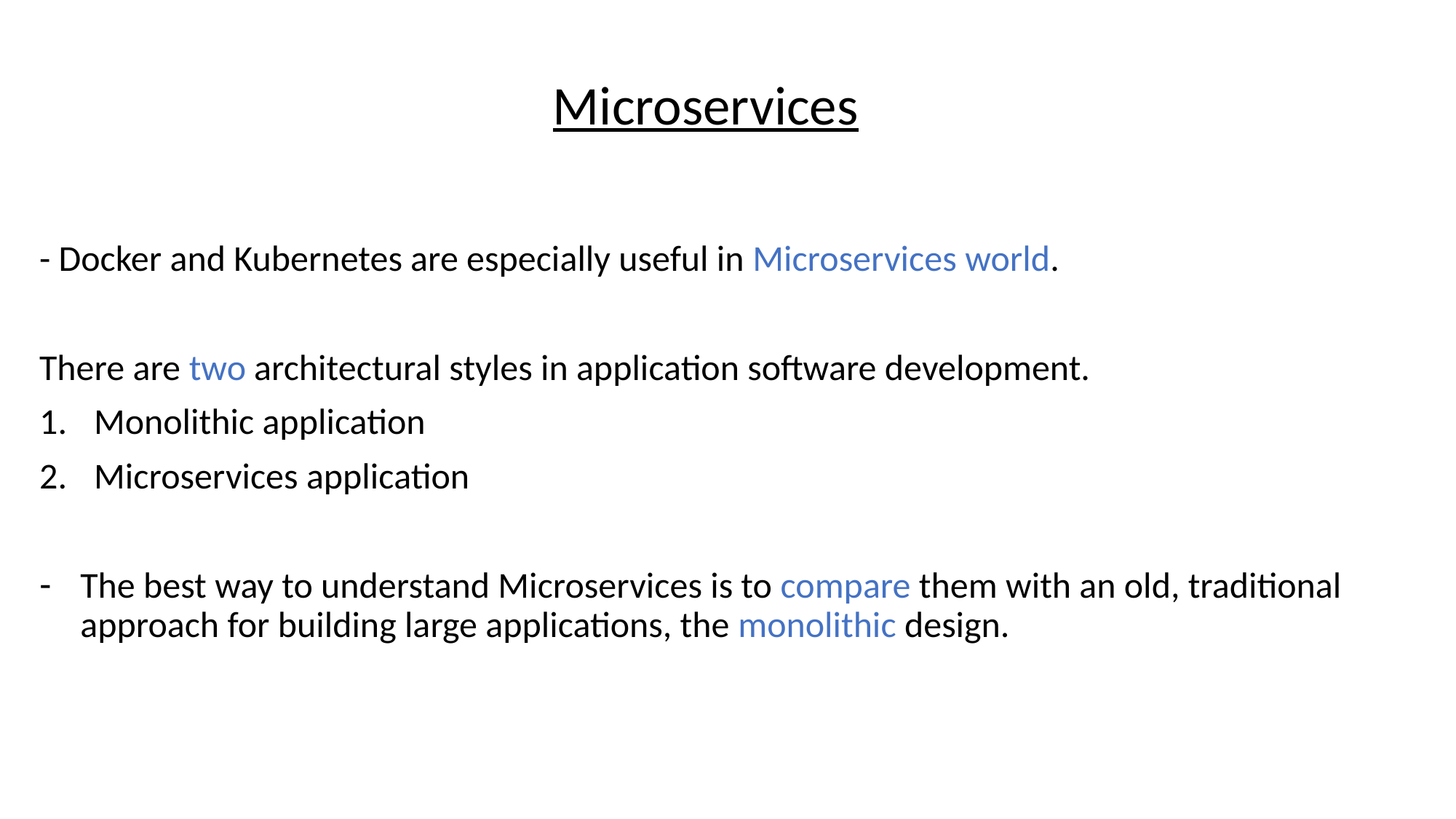

# Microservices

- Docker and Kubernetes are especially useful in Microservices world.

There are two architectural styles in application software development.
Monolithic application
Microservices application

The best way to understand Microservices is to compare them with an old, traditional approach for building large applications, the monolithic design.